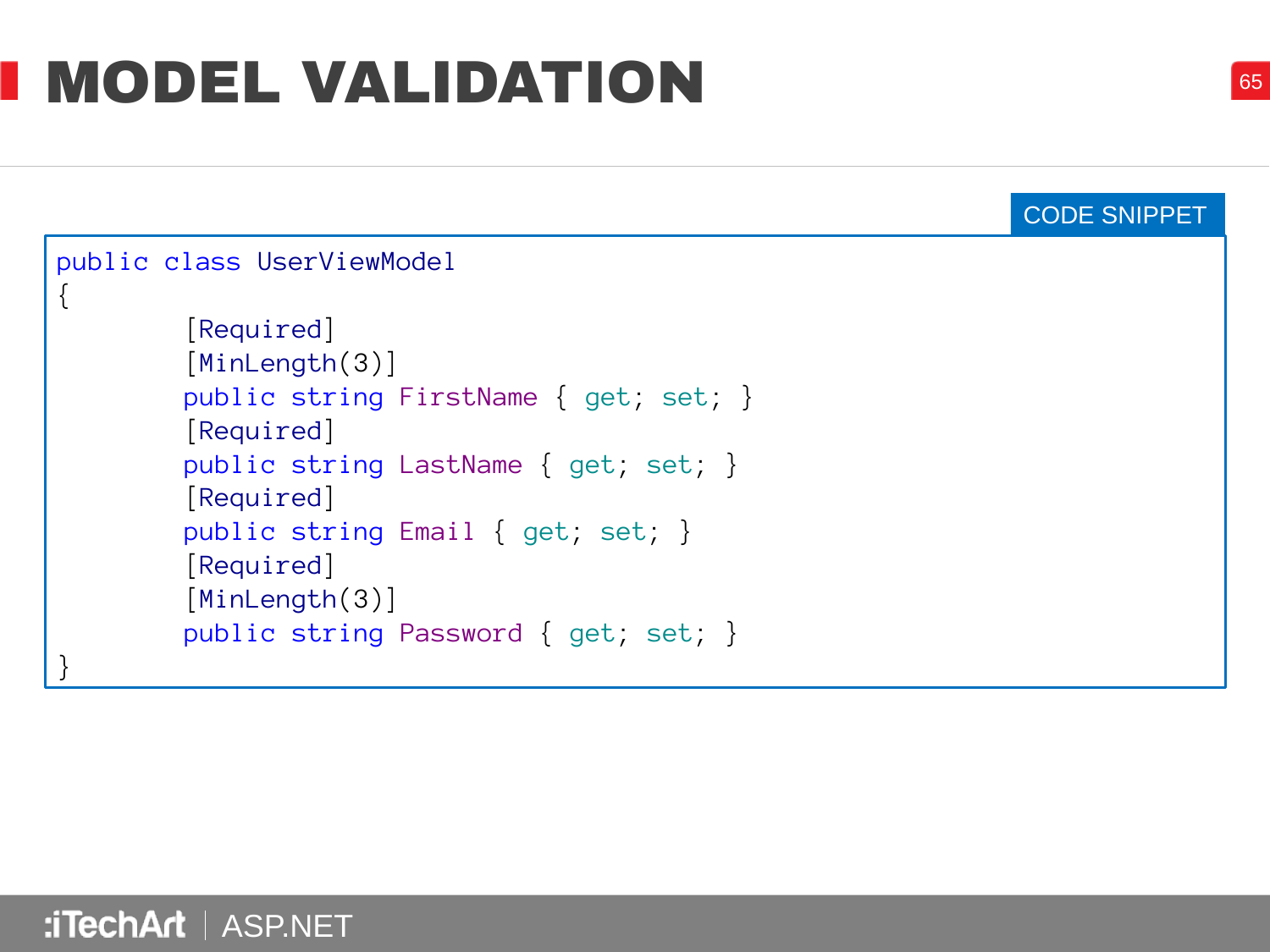

# Model Validation
CODE SNIPPET
public class UserViewModel
{
	[Required]
	[MinLength(3)]
	public string FirstName { get; set; }
	[Required]
	public string LastName { get; set; }
	[Required]
	public string Email { get; set; }
	[Required]
	[MinLength(3)]
	public string Password { get; set; }
}